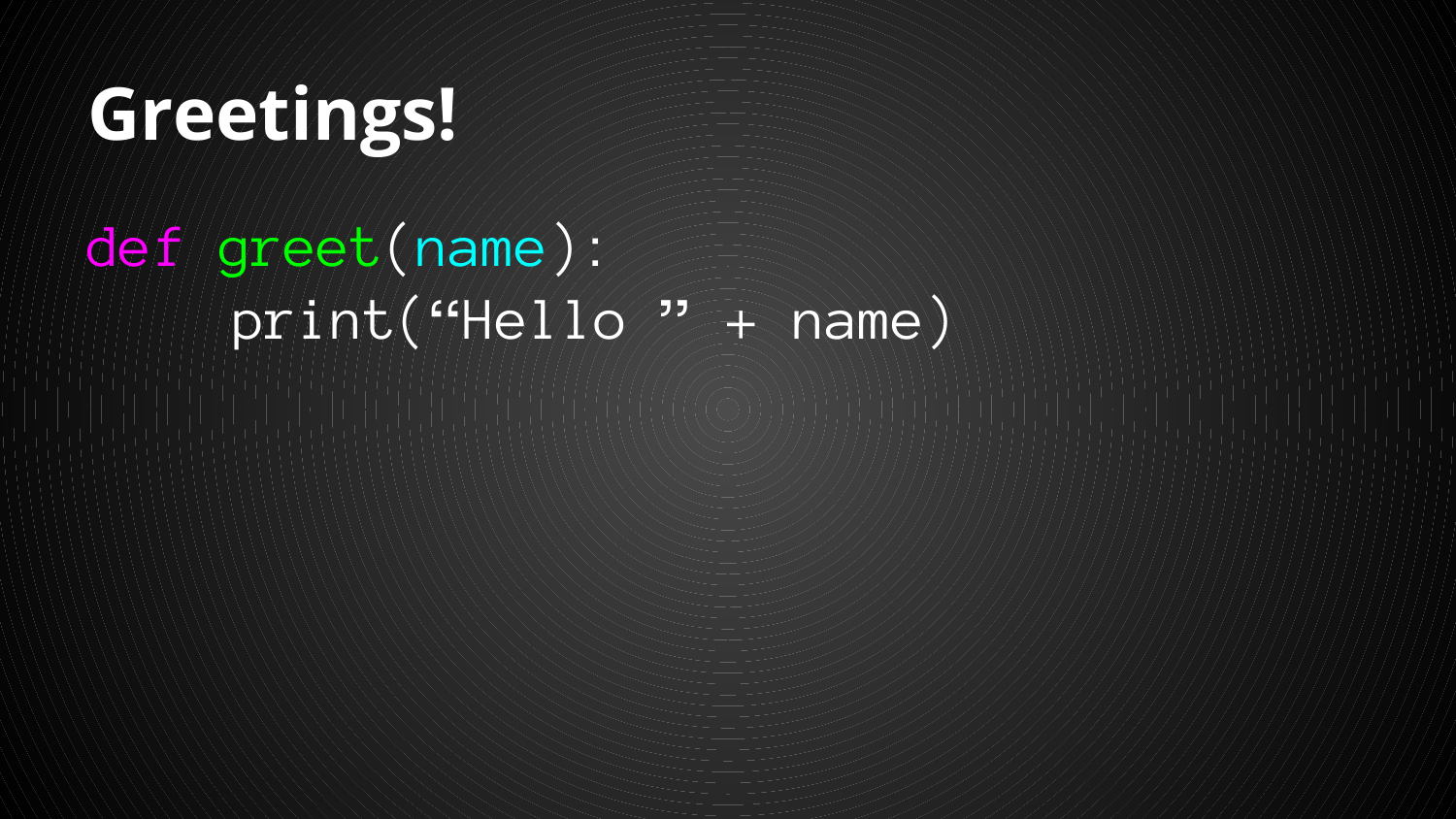

# Greetings!
def greet(name):
	print(“Hello ” + name)